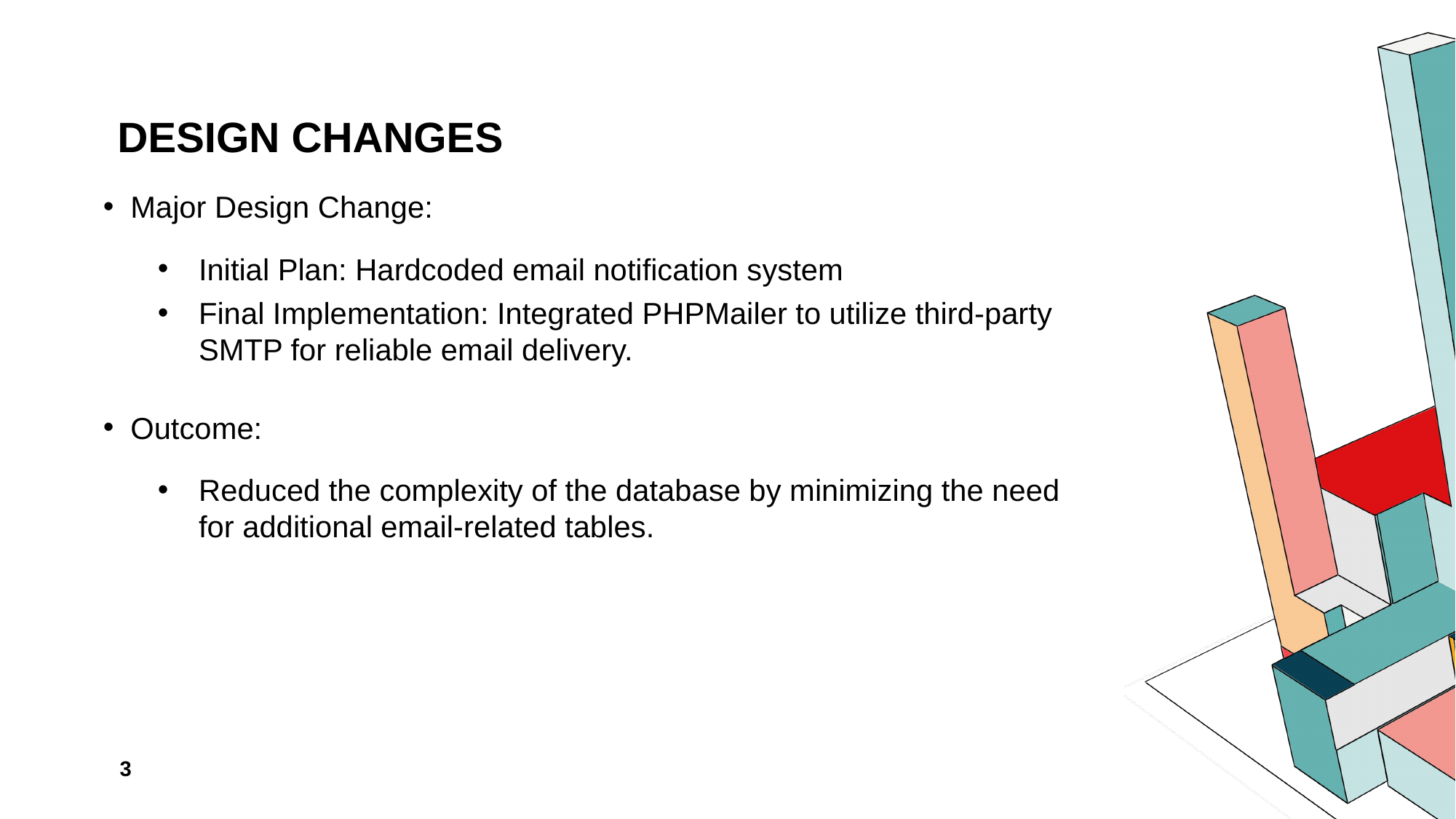

# Design Changes
Major Design Change:
Initial Plan: Hardcoded email notification system
Final Implementation: Integrated PHPMailer to utilize third-party SMTP for reliable email delivery.

Outcome:
Reduced the complexity of the database by minimizing the need for additional email-related tables.
3